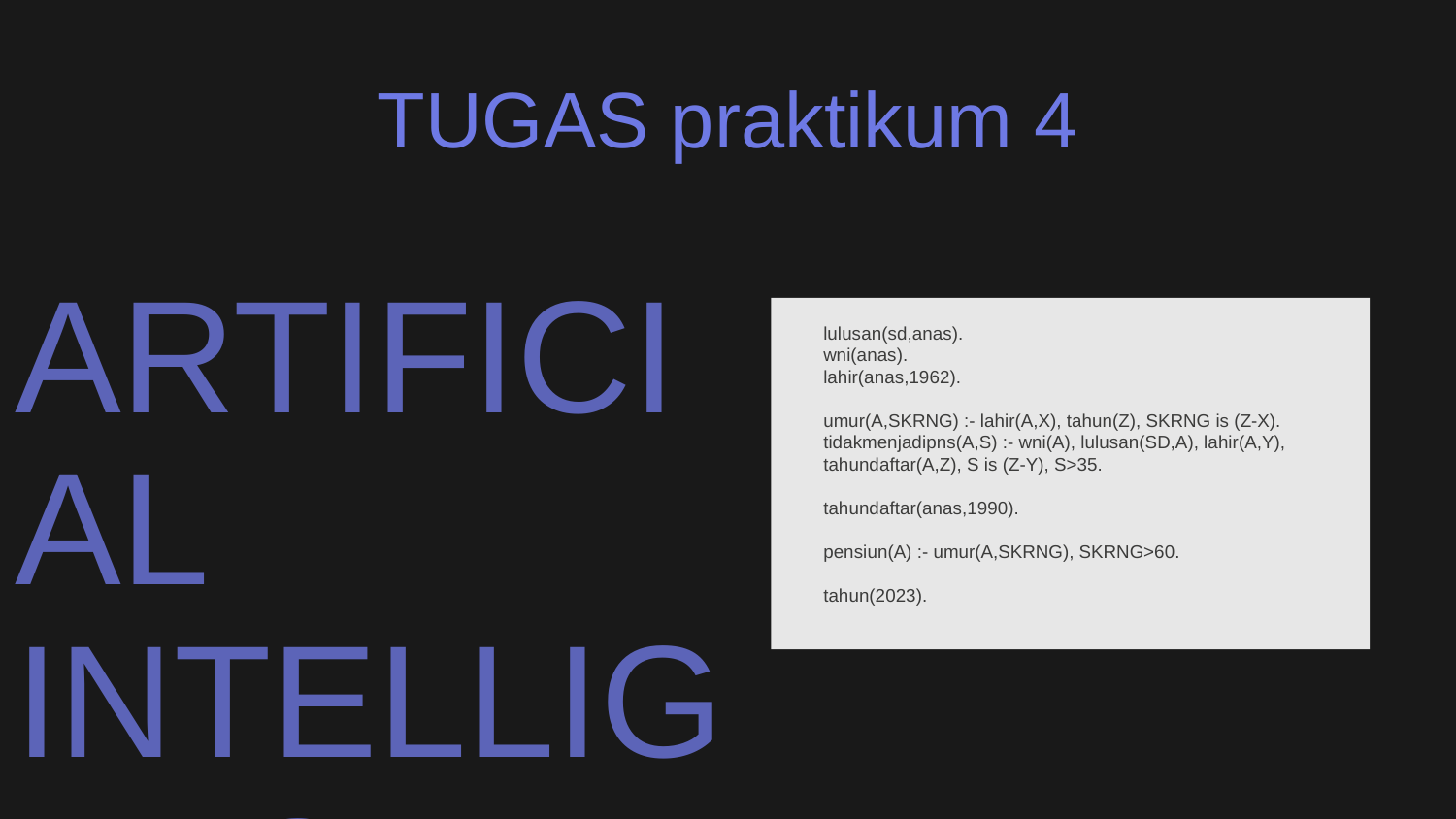

# TUGAS praktikum 4

lulusan(sd,anas).
wni(anas).
lahir(anas,1962).

umur(A,SKRNG) :- lahir(A,X), tahun(Z), SKRNG is (Z-X).
tidakmenjadipns(A,S) :- wni(A), lulusan(SD,A), lahir(A,Y), tahundaftar(A,Z), S is (Z-Y), S>35.

tahundaftar(anas,1990).

pensiun(A) :- umur(A,SKRNG), SKRNG>60.

tahun(2023).